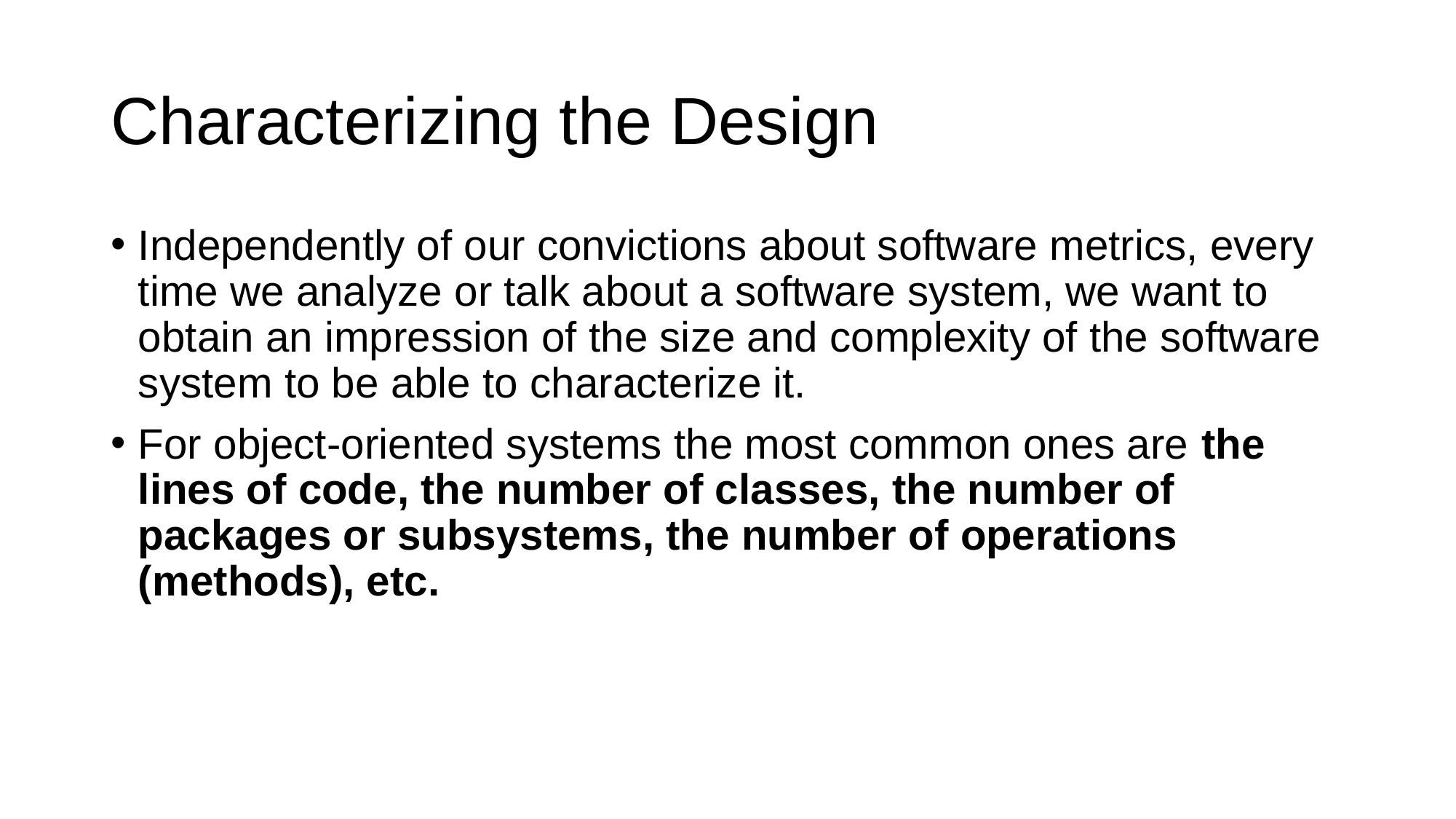

# Characterizing the Design
Independently of our convictions about software metrics, every time we analyze or talk about a software system, we want to obtain an impression of the size and complexity of the software system to be able to characterize it.
For object-oriented systems the most common ones are the lines of code, the number of classes, the number of packages or subsystems, the number of operations (methods), etc.